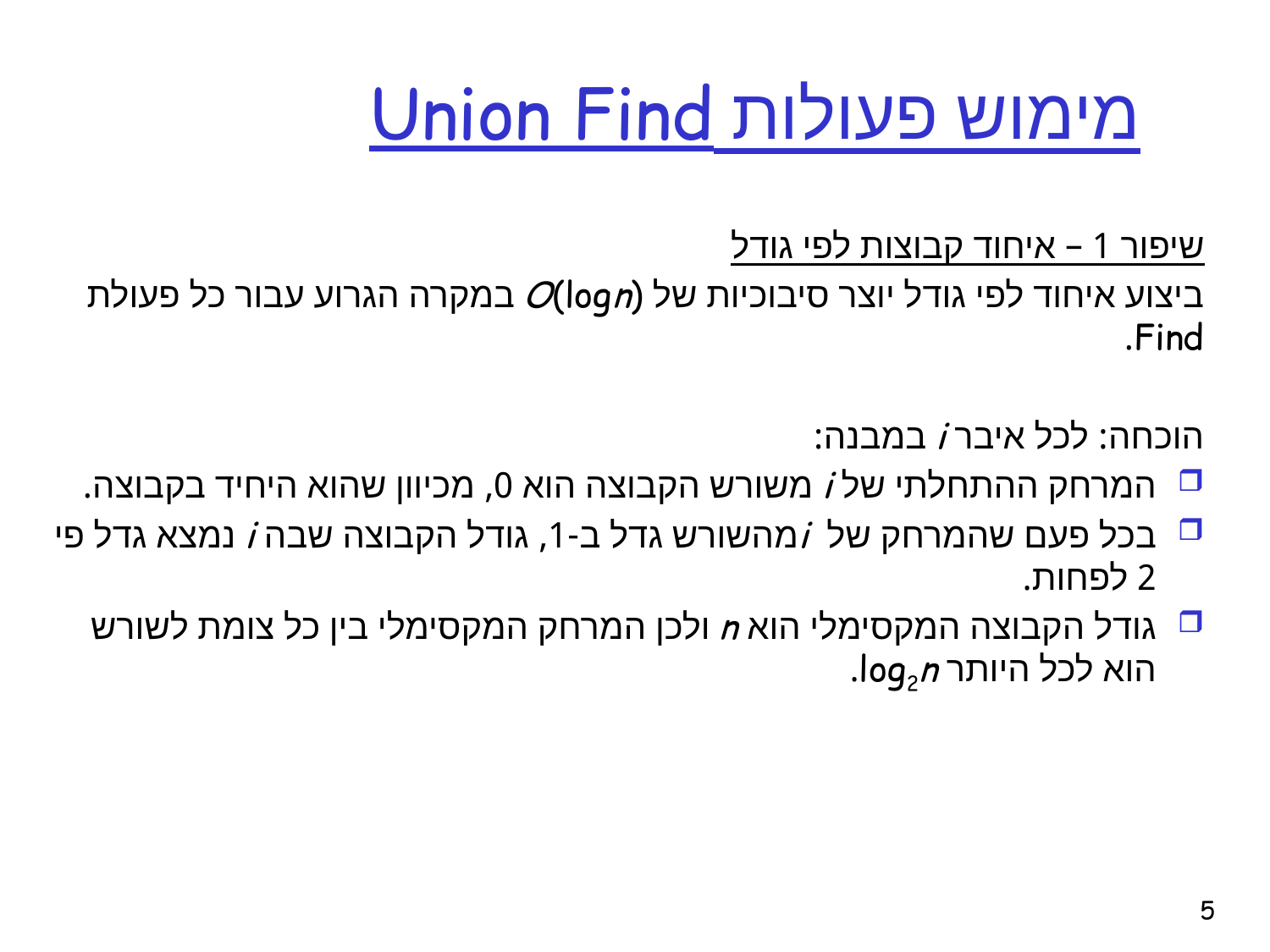

# מימוש פעולות Union Find
שיפור 1 – איחוד קבוצות לפי גודל
ביצוע איחוד לפי גודל יוצר סיבוכיות של O(logn) במקרה הגרוע עבור כל פעולת Find.

הוכחה: לכל איבר i במבנה:
המרחק ההתחלתי של i משורש הקבוצה הוא 0, מכיוון שהוא היחיד בקבוצה.
בכל פעם שהמרחק של  iמהשורש גדל ב-1, גודל הקבוצה שבה i נמצא גדל פי 2 לפחות.
גודל הקבוצה המקסימלי הוא n ולכן המרחק המקסימלי בין כל צומת לשורש הוא לכל היותר log2n.

5